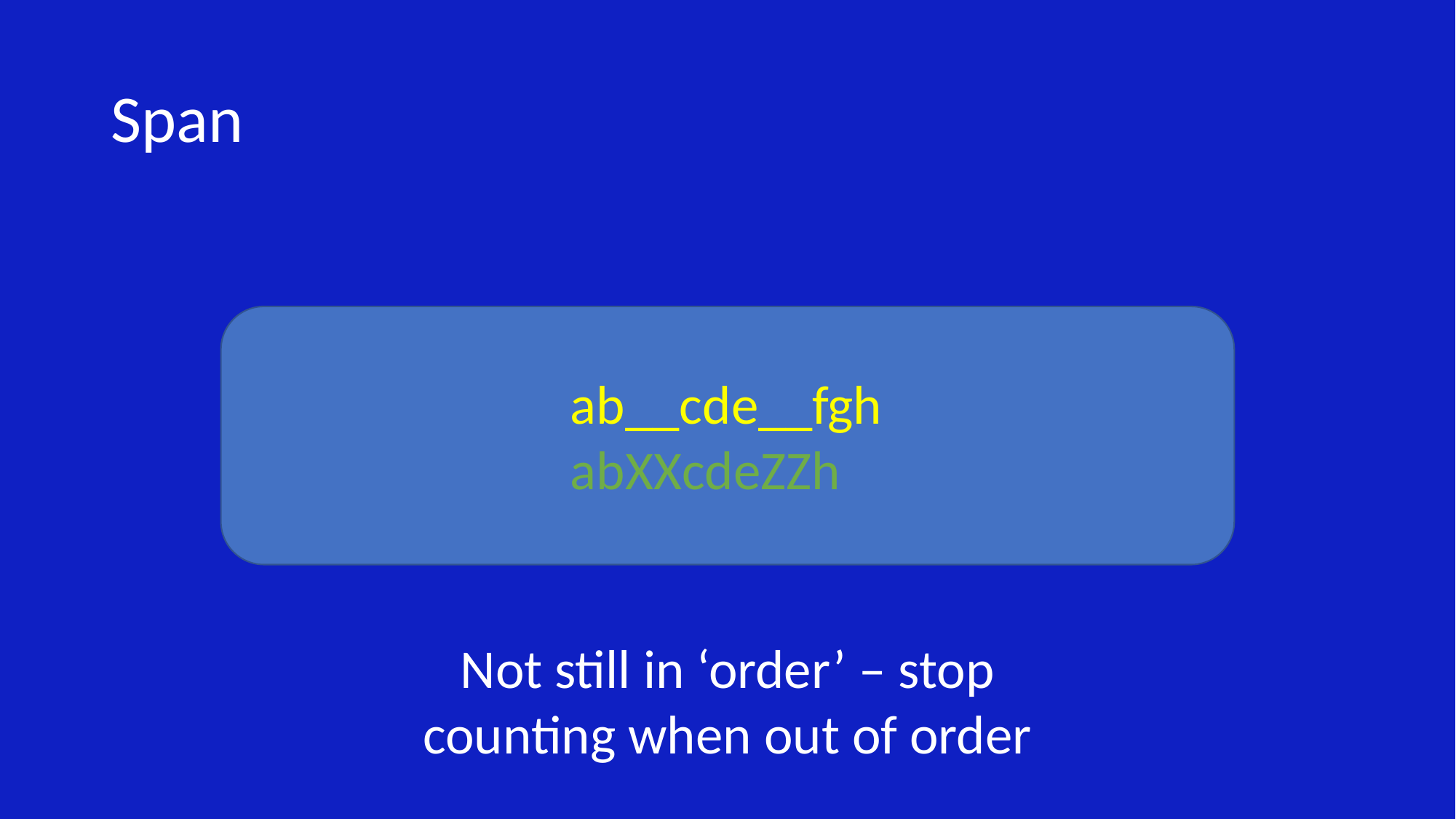

# Span

ab__cde__fgh
abXXcdeZZh
Not still in ‘order’ – stop counting when out of order